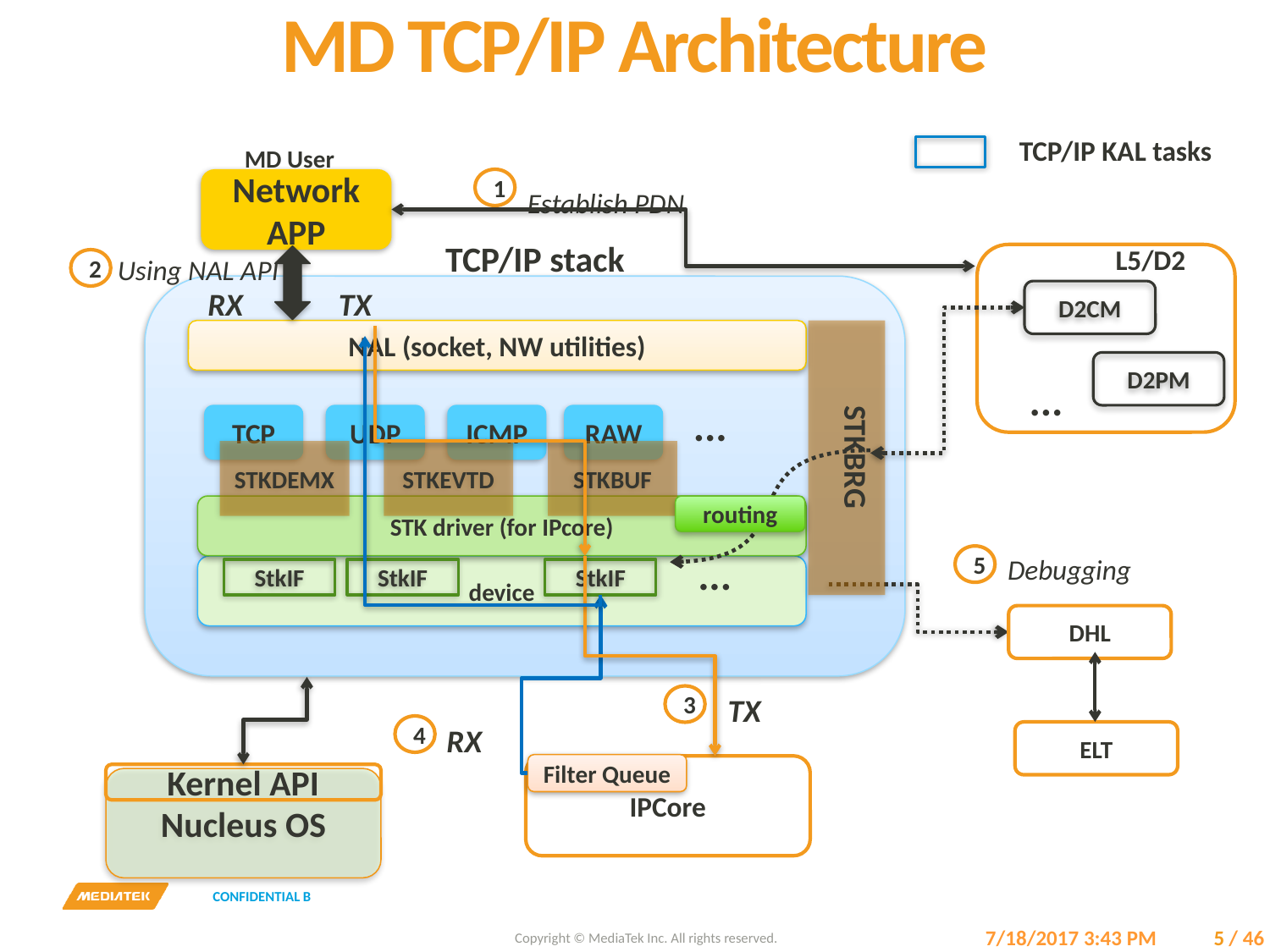

MD TCP/IP Architecture
TCP/IP KAL tasks

MD User
Network APP
1
Establish PDN
TCP/IP stack
L5/D2

Using NAL API

2

RX
TX
D2CM
NAL (socket, NW utilities)

D2PM
...
...
STKBRG
TCP
UDP
ICMP
RAW
STKDEMX
STKEVTD
STKBUF
STK driver (for IPcore)
routing
...
5
Debugging
device
StkIF
StkIF
StkIF
DHL
TX
3
RX
4
ELT
Filter Queue
IPCore
Kernel API
Nucleus OS
7/18/2017 3:43 PM
5
/ 46